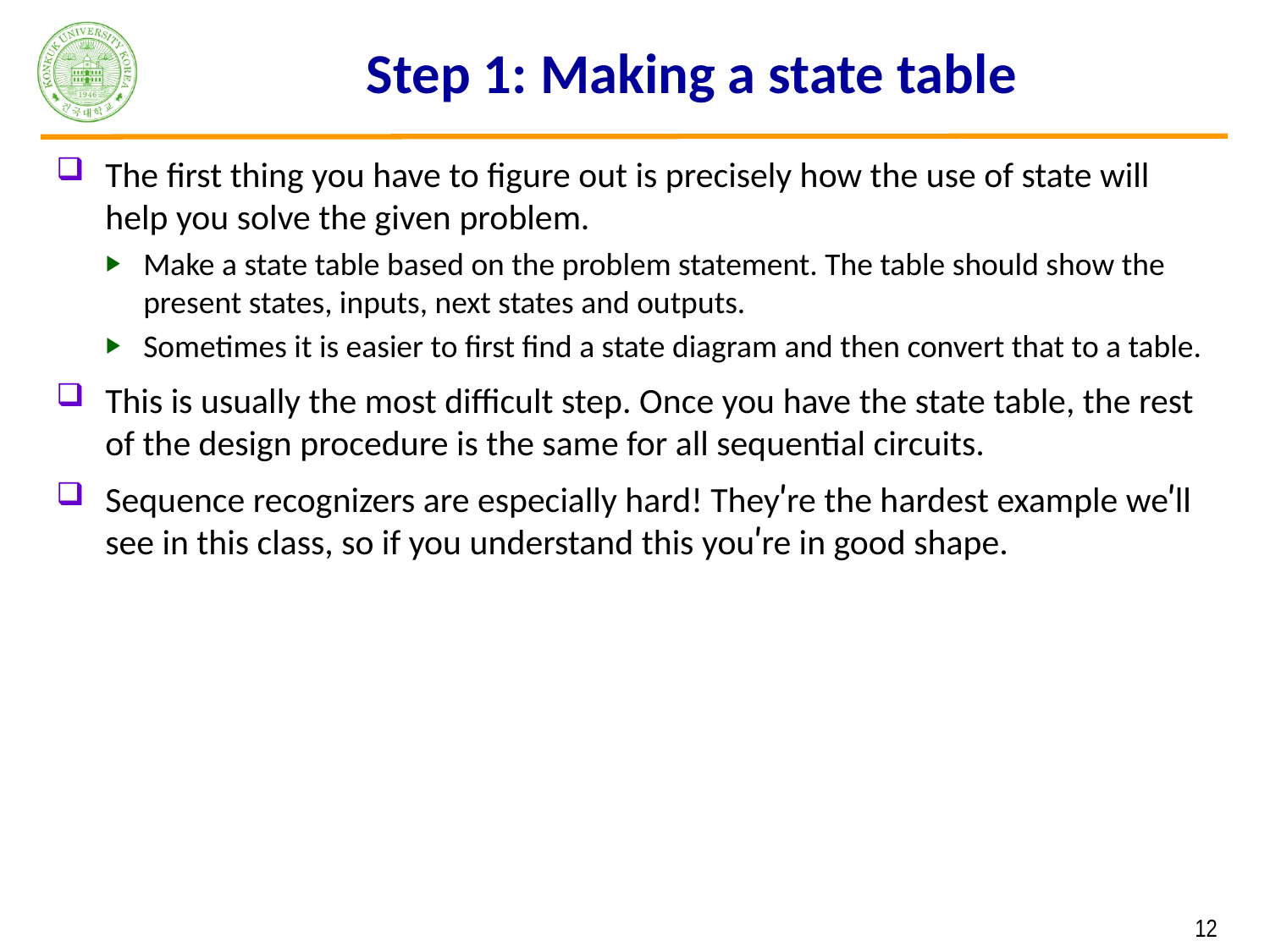

# Step 1: Making a state table
The first thing you have to figure out is precisely how the use of state will help you solve the given problem.
Make a state table based on the problem statement. The table should show the present states, inputs, next states and outputs.
Sometimes it is easier to first find a state diagram and then convert that to a table.
This is usually the most difficult step. Once you have the state table, the rest of the design procedure is the same for all sequential circuits.
Sequence recognizers are especially hard! They’re the hardest example we’ll see in this class, so if you understand this you’re in good shape.
 12